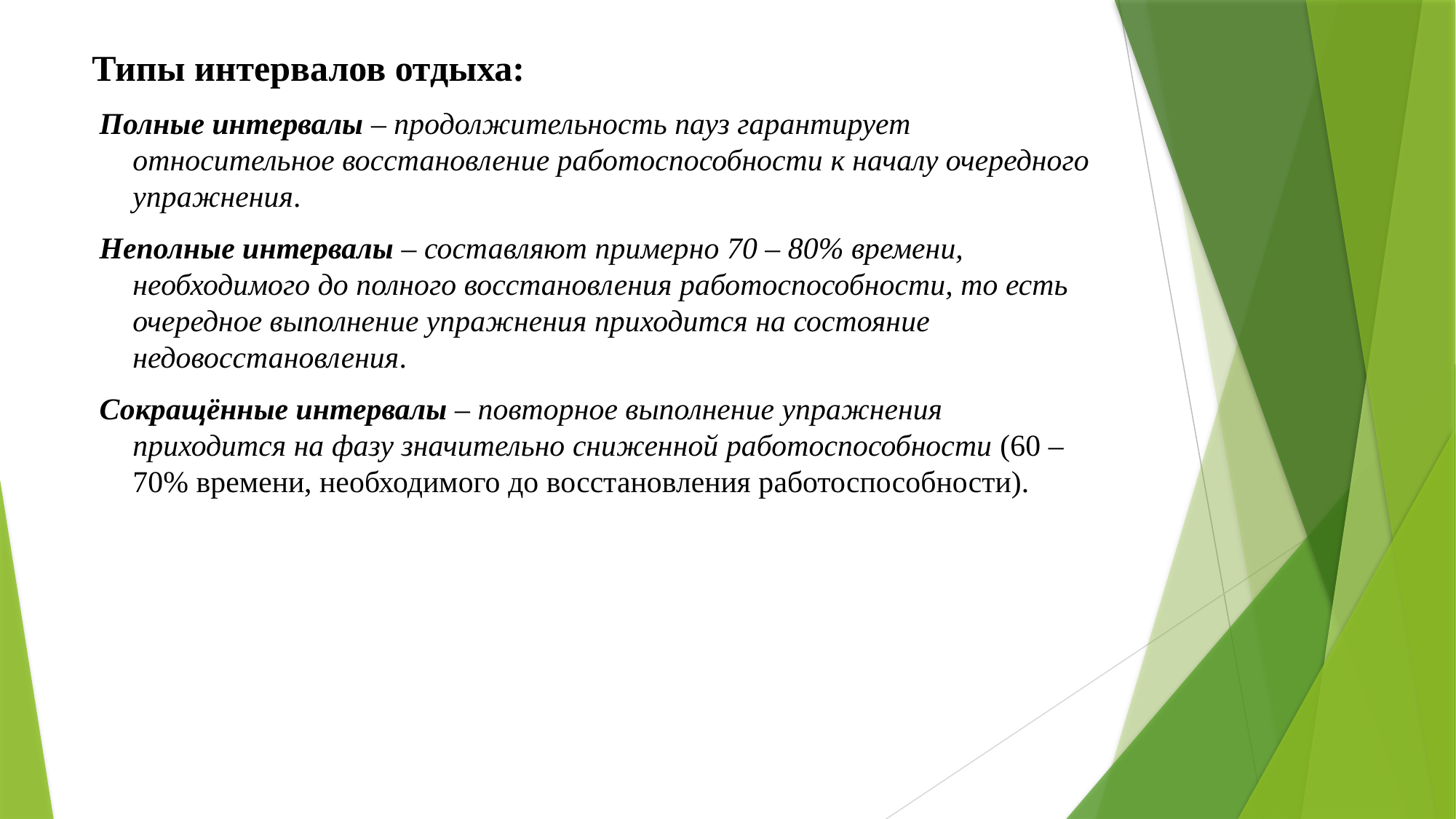

Типы интервалов отдыха:
 Полные интервалы – продолжительность пауз гарантирует относительное восстановление работоспособности к началу очередного упражнения.
 Неполные интервалы – составляют примерно 70 – 80% времени, необходимого до полного восстановления работоспособности, то есть очередное выполнение упражнения приходится на состояние недовосстановления.
 Сокращённые интервалы – повторное выполнение упражнения приходится на фазу значительно сниженной работоспособности (60 – 70% времени, необходимого до восстановления работоспособности).